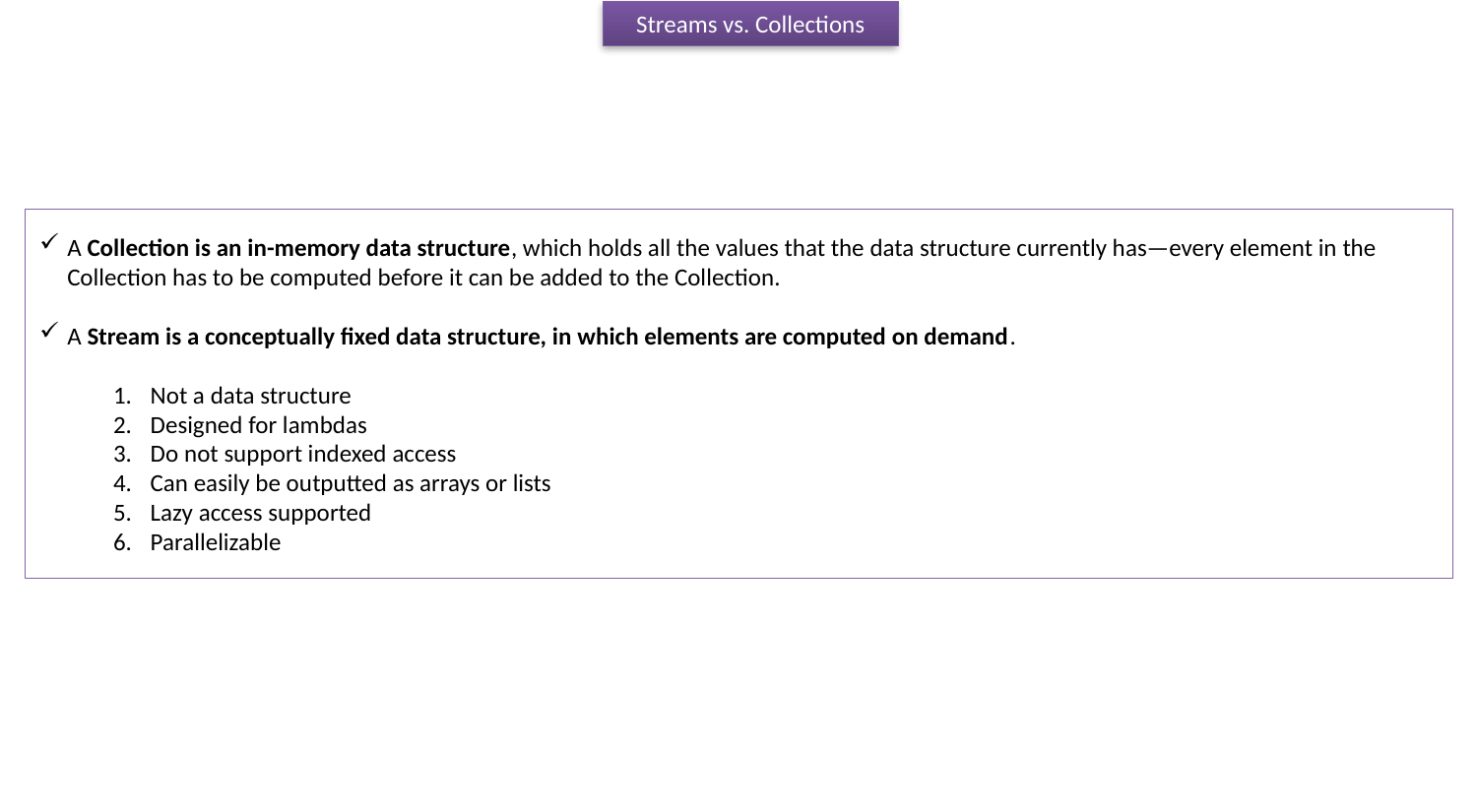

Streams vs. Collections

A Collection is an in-memory data structure, which holds all the values that the data structure currently has—every element in the Collection has to be computed before it can be added to the Collection.

A Stream is a conceptually fixed data structure, in which elements are computed on demand.
Not a data structure
Designed for lambdas
Do not support indexed access
Can easily be outputted as arrays or lists
Lazy access supported
Parallelizable